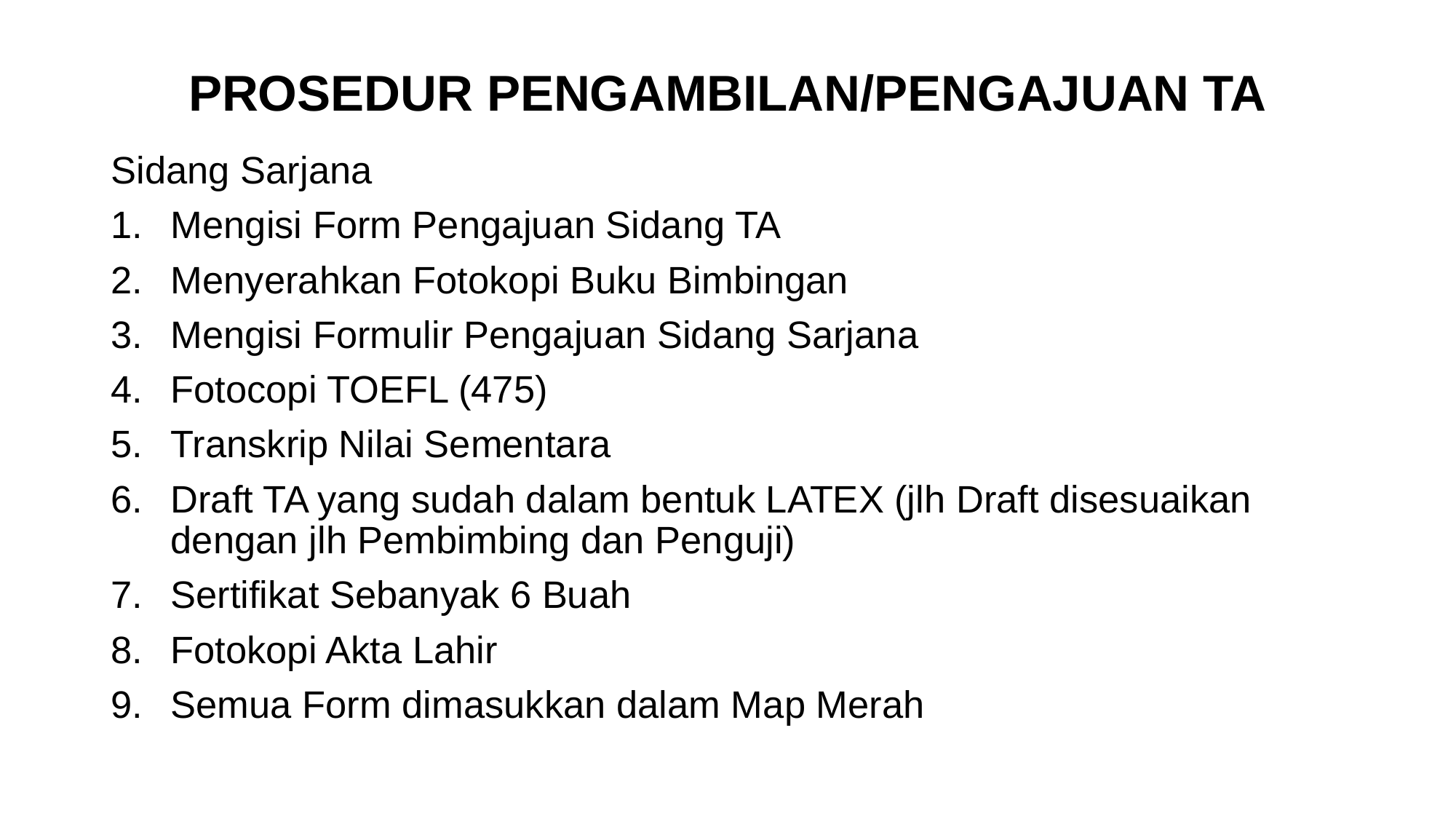

# PROSEDUR PENGAMBILAN/PENGAJUAN TA
Sidang Sarjana
Mengisi Form Pengajuan Sidang TA
Menyerahkan Fotokopi Buku Bimbingan
Mengisi Formulir Pengajuan Sidang Sarjana
Fotocopi TOEFL (475)
Transkrip Nilai Sementara
Draft TA yang sudah dalam bentuk LATEX (jlh Draft disesuaikan dengan jlh Pembimbing dan Penguji)
Sertifikat Sebanyak 6 Buah
Fotokopi Akta Lahir
Semua Form dimasukkan dalam Map Merah